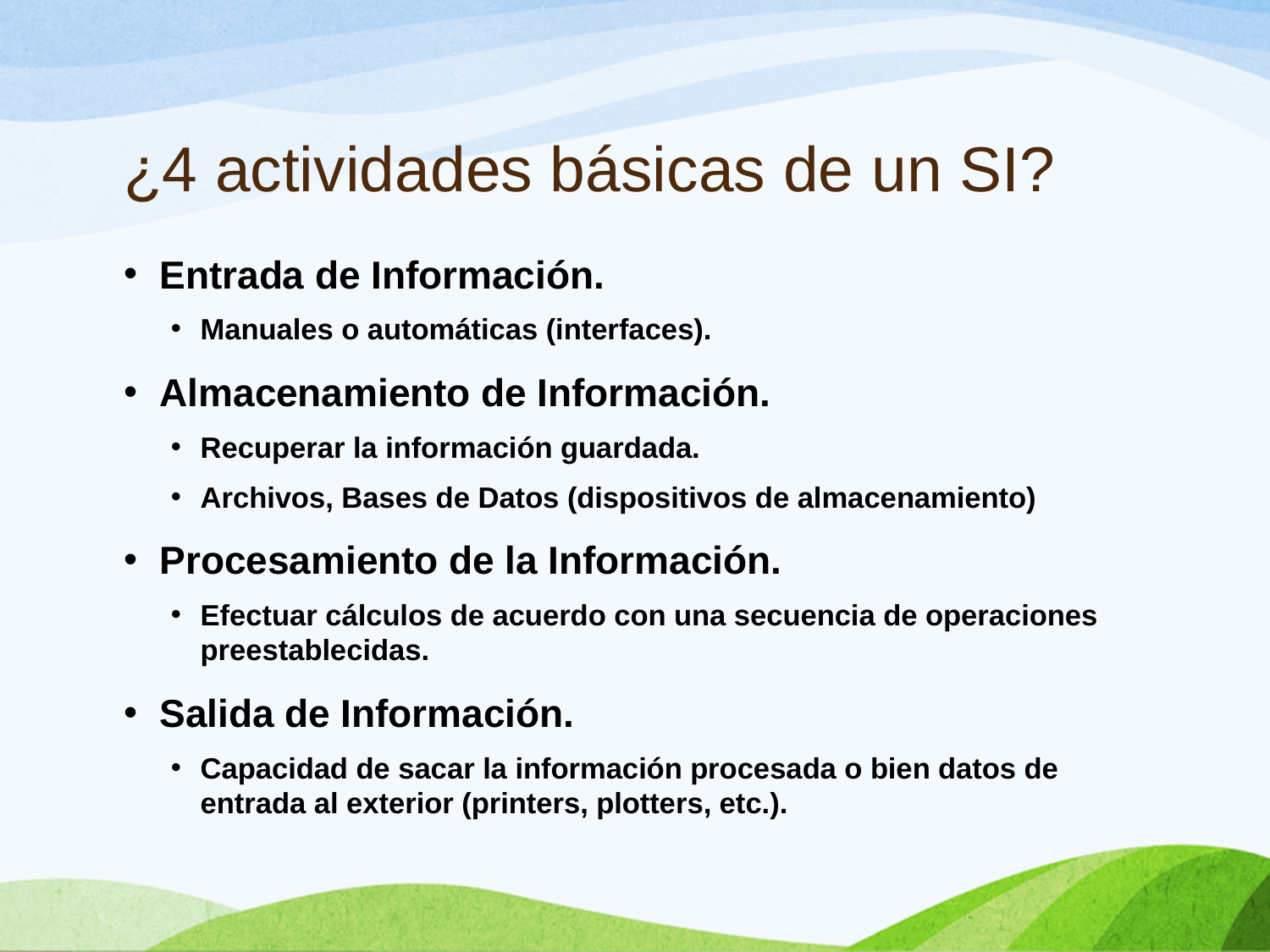

# ¿4 actividades básicas de un SI?
Entrada de Información.
Manuales o automáticas (interfaces).
Almacenamiento de Información.
Recuperar la información guardada.
Archivos, Bases de Datos (dispositivos de almacenamiento)
Procesamiento de la Información.
Efectuar cálculos de acuerdo con una secuencia de operaciones preestablecidas.
Salida de Información.
Capacidad de sacar la información procesada o bien datos de entrada al exterior (printers, plotters, etc.).